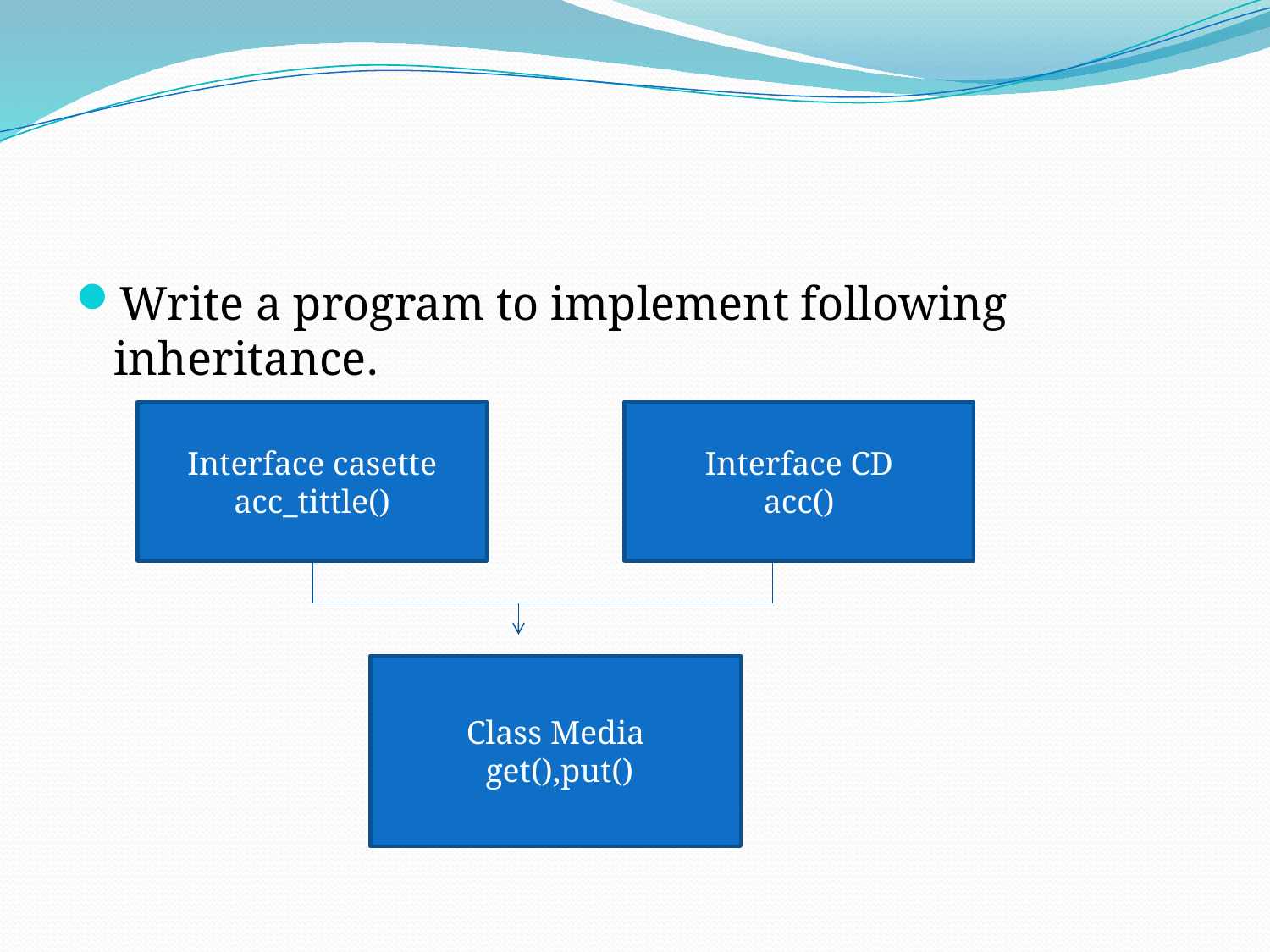

#
Write a program to implement following inheritance.

Interface casette
acc_tittle()
Interface CD
acc()
Class Media
 get(),put()